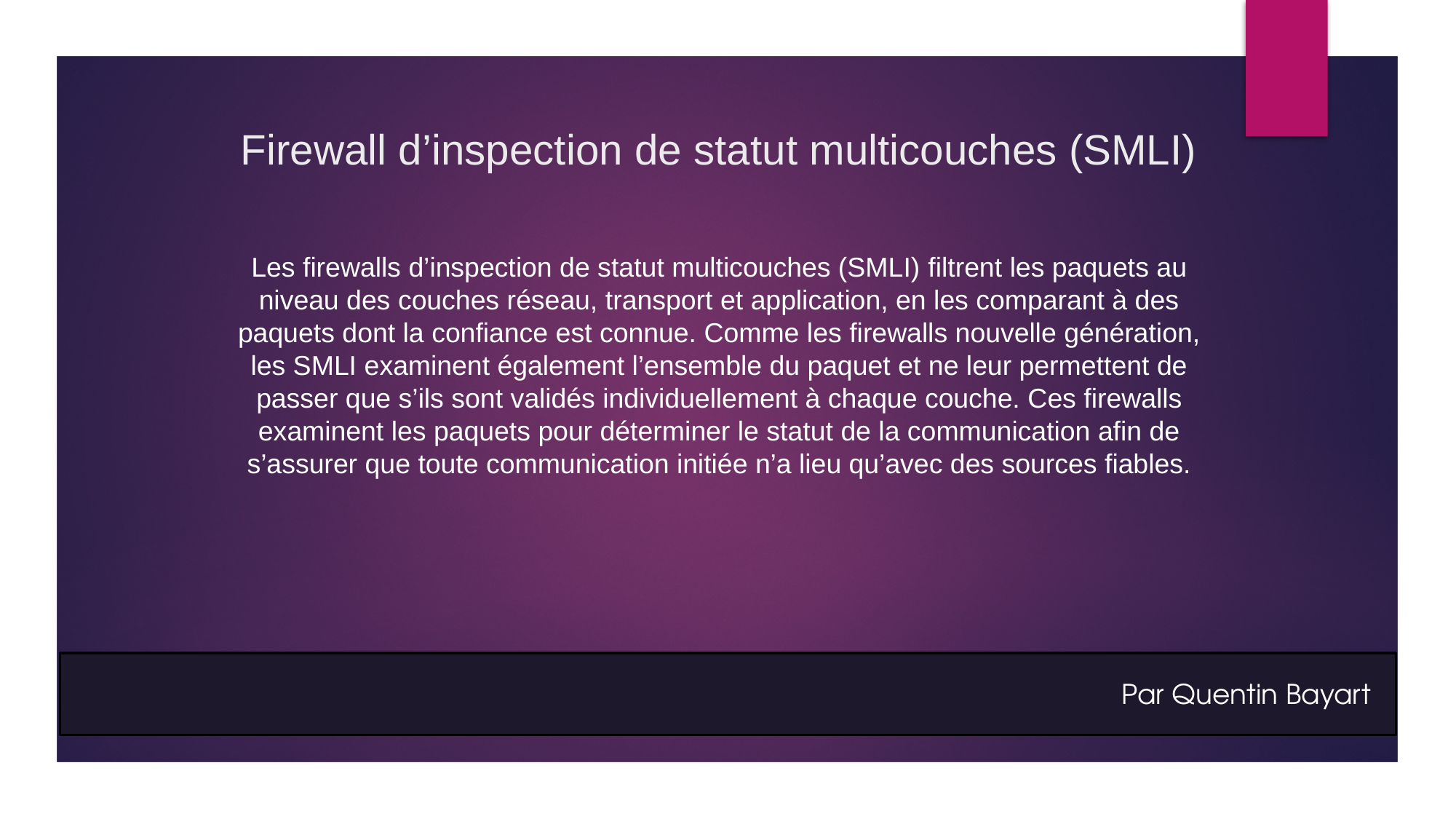

# Firewall d’inspection de statut multicouches (SMLI)
Les firewalls d’inspection de statut multicouches (SMLI) filtrent les paquets au niveau des couches réseau, transport et application, en les comparant à des paquets dont la confiance est connue. Comme les firewalls nouvelle génération, les SMLI examinent également l’ensemble du paquet et ne leur permettent de passer que s’ils sont validés individuellement à chaque couche. Ces firewalls examinent les paquets pour déterminer le statut de la communication afin de s’assurer que toute communication initiée n’a lieu qu’avec des sources fiables.

Par Quentin Bayart